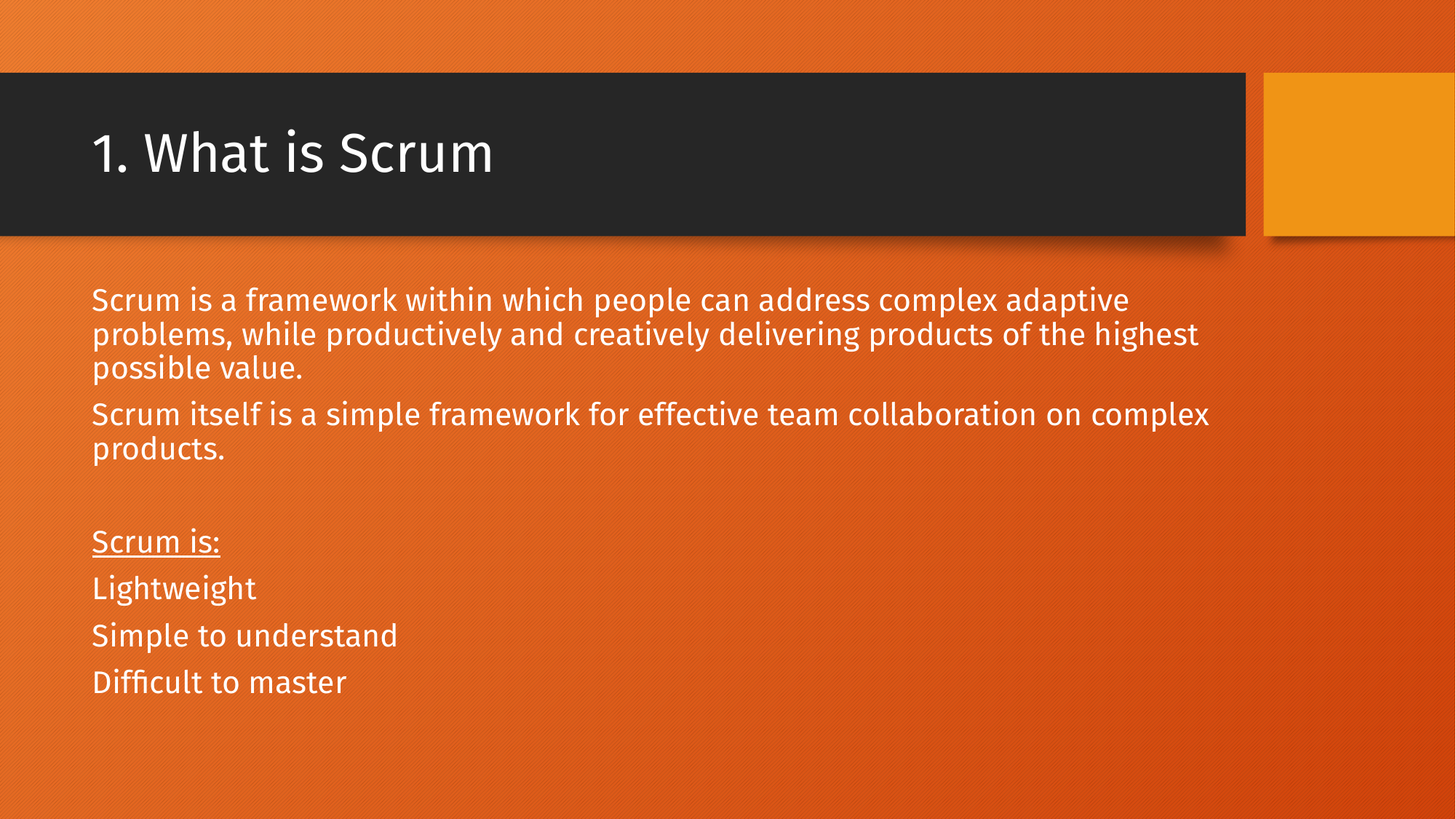

# 1. What is Scrum
Scrum is a framework within which people can address complex adaptive problems, while productively and creatively delivering products of the highest possible value.
Scrum itself is a simple framework for effective team collaboration on complex products.

Scrum is:
Lightweight
Simple to understand
Difficult to master